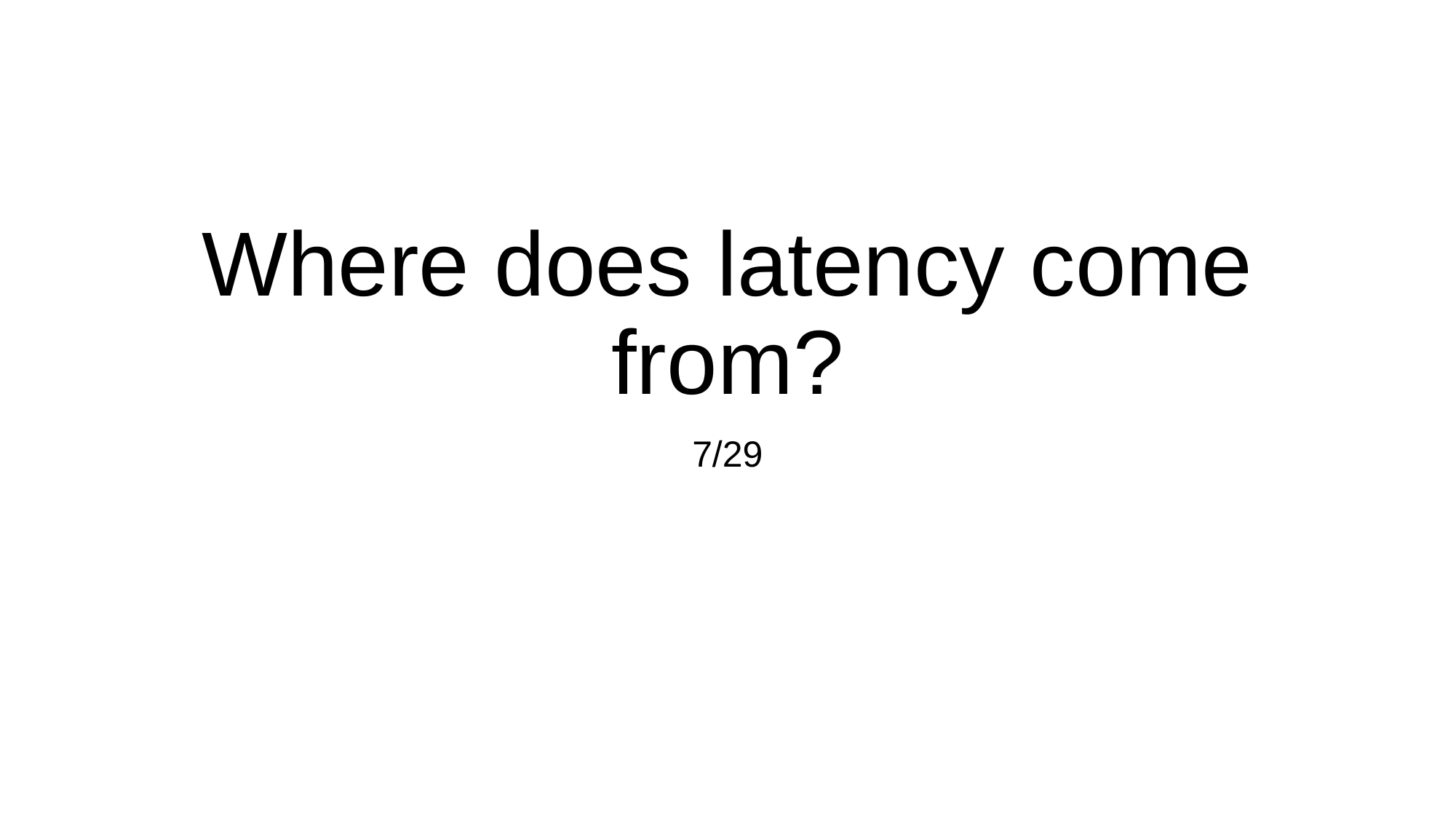

# Where does latency come from?
7/29